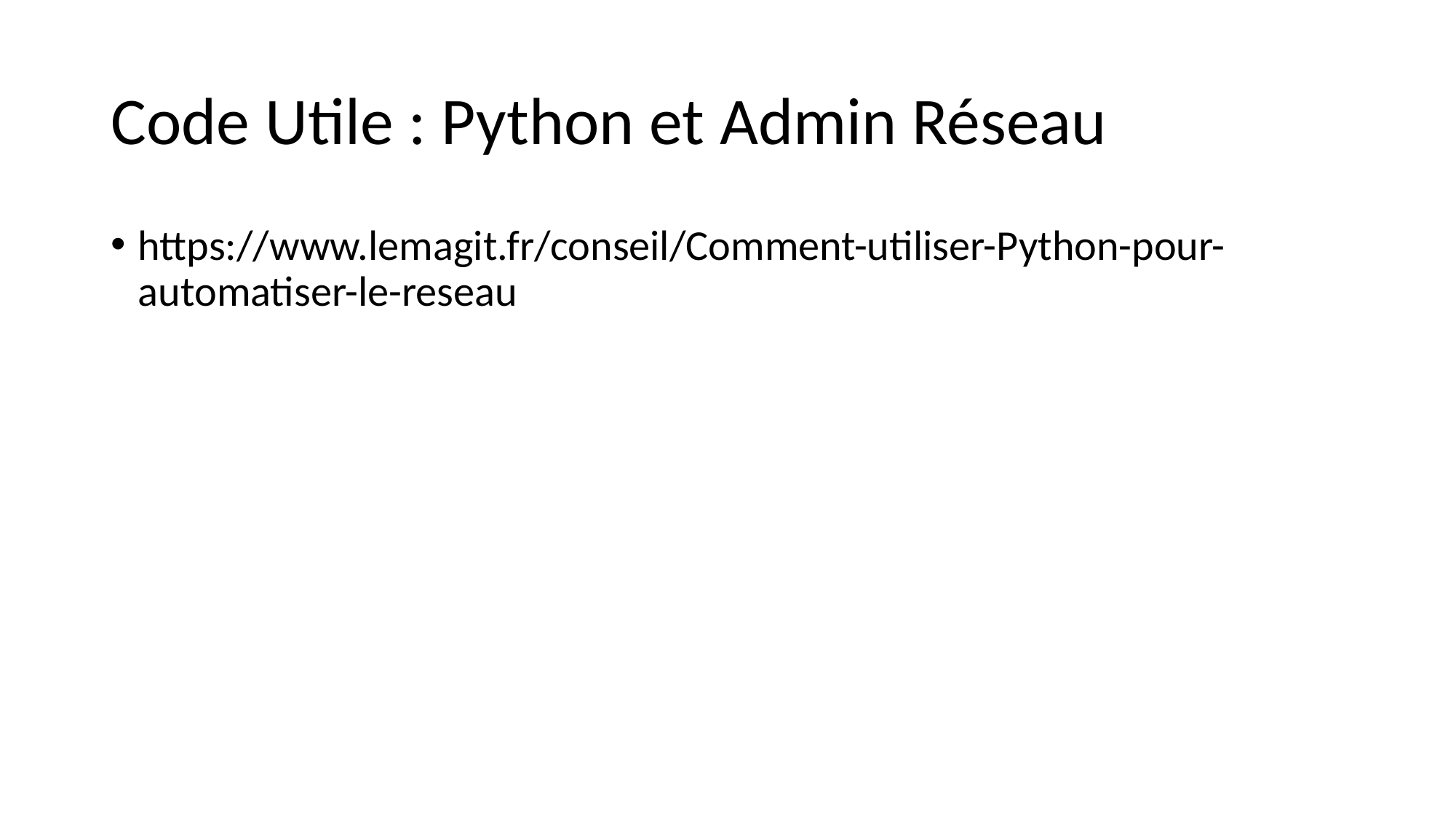

# Code Utile : Python et Admin Réseau
https://www.lemagit.fr/conseil/Comment-utiliser-Python-pour-automatiser-le-reseau